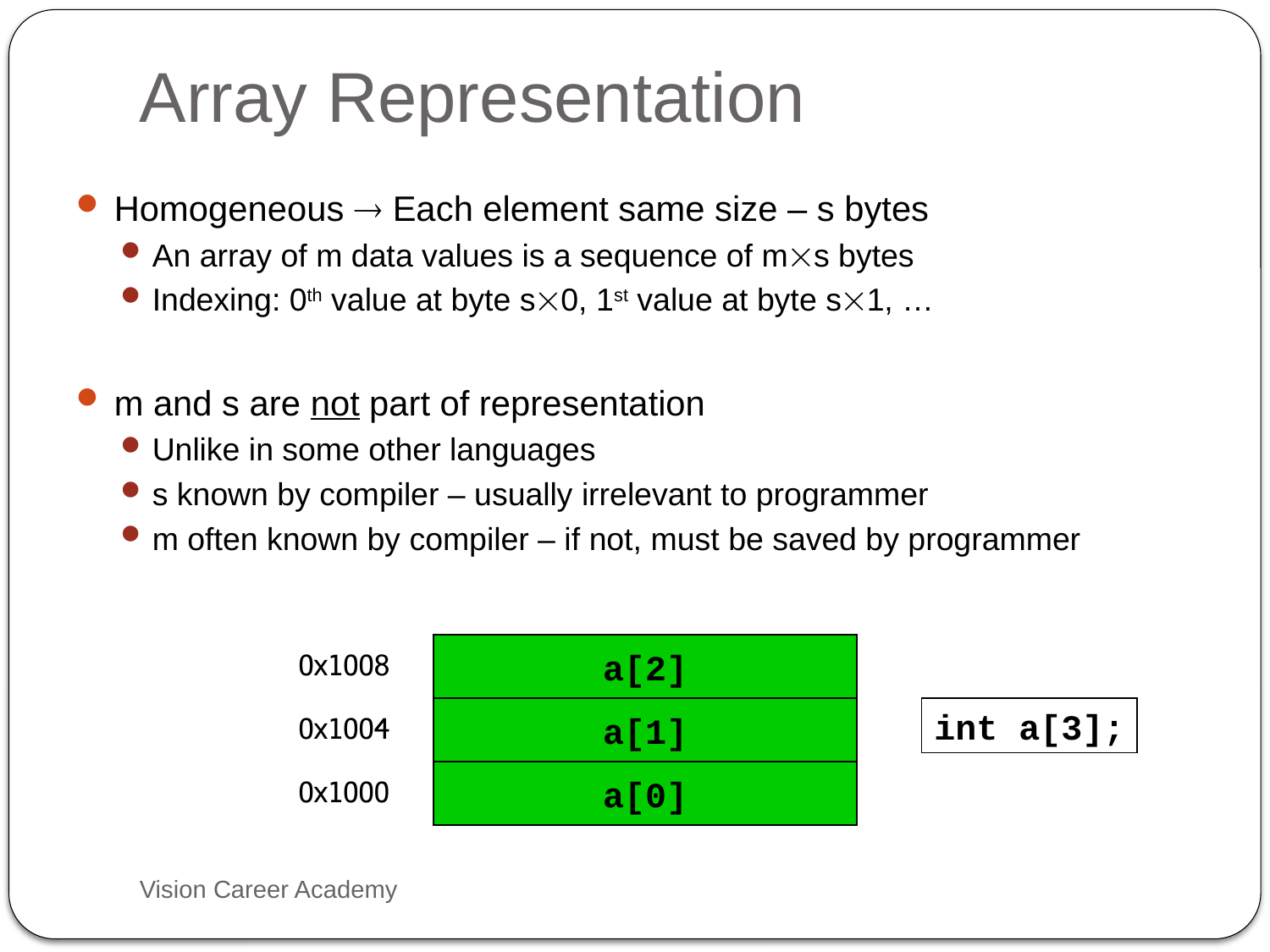

# Array Representation
Homogeneous → Each element same size – s bytes
An array of m data values is a sequence of m×s bytes
Indexing: 0th value at byte s×0, 1st value at byte s×1, …

m and s are not part of representation
Unlike in some other languages
s known by compiler – usually irrelevant to programmer
m often known by compiler – if not, must be saved by programmer
a[2]
0x1008
a[1]
0x1004
a[0]
0x1000
int a[3];
Vision Career Academy